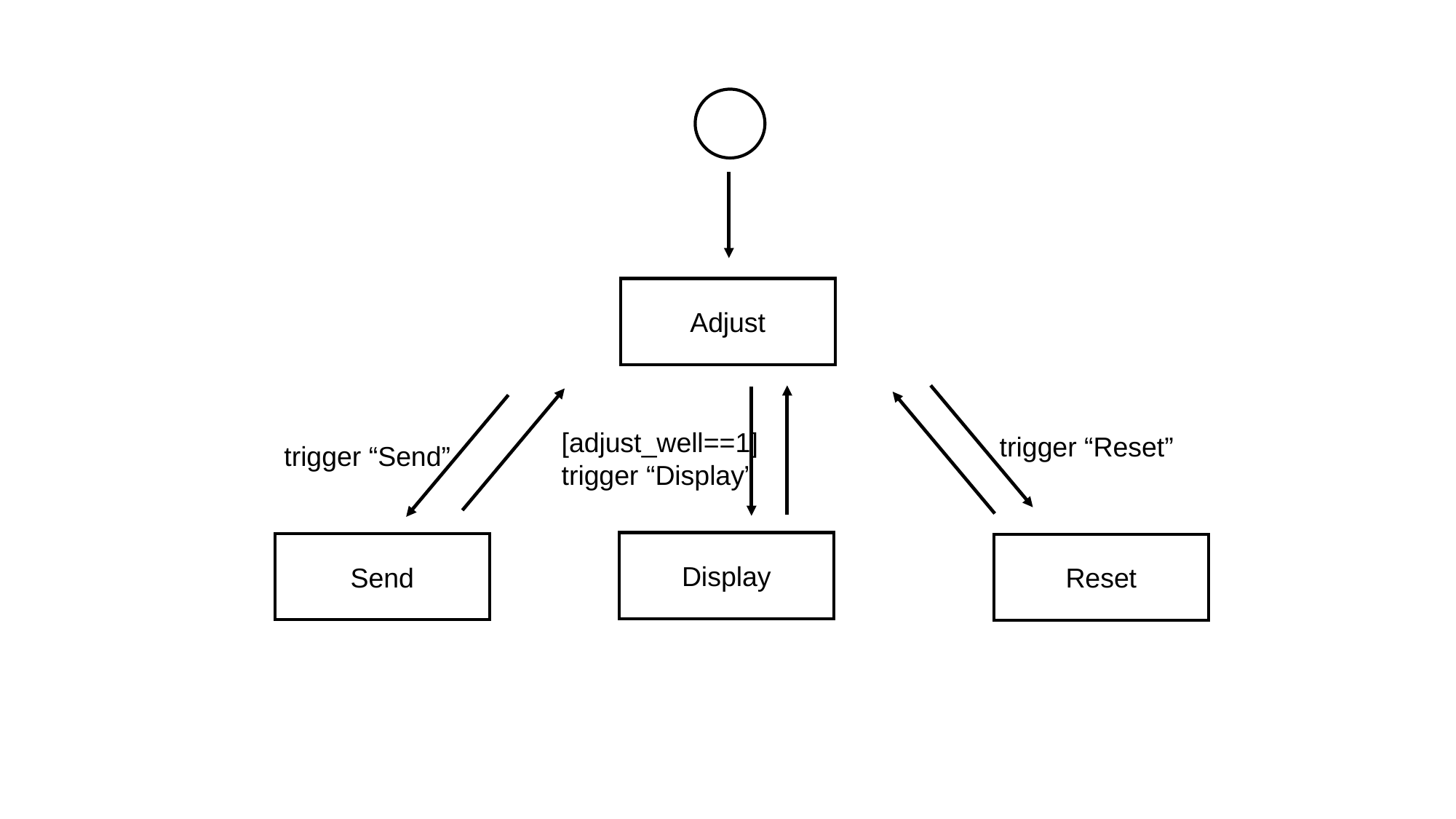

Adjust
[adjust_well==1] trigger “Display”
 trigger “Reset”
trigger “Send”
Display
Send
Reset